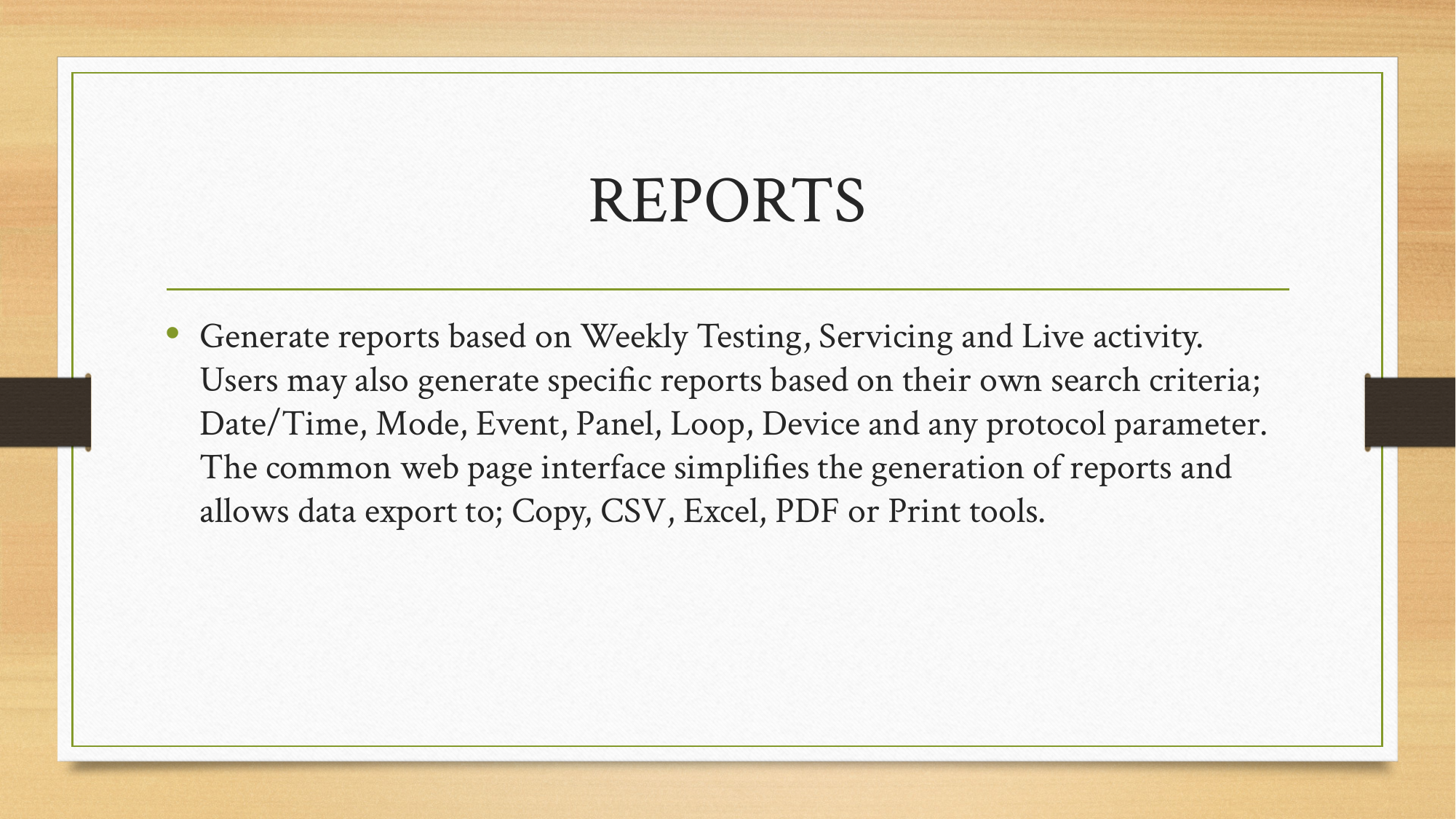

# REPORTS
Generate reports based on Weekly Testing, Servicing and Live activity. Users may also generate specific reports based on their own search criteria; Date/Time, Mode, Event, Panel, Loop, Device and any protocol parameter. The common web page interface simplifies the generation of reports and allows data export to; Copy, CSV, Excel, PDF or Print tools.